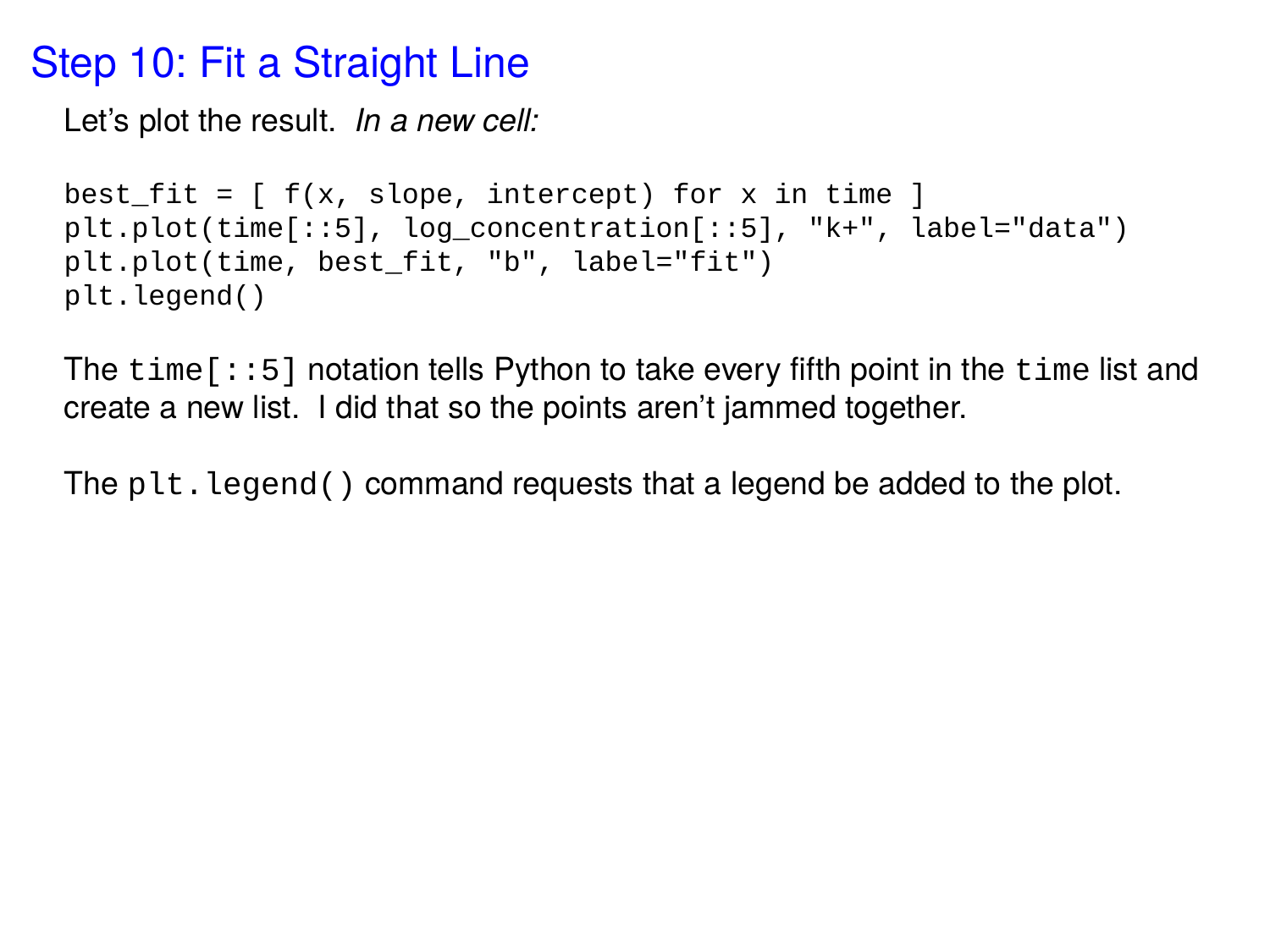

Step 10: Fit a Straight Line
Let’s plot the result.  In a new cell:

best_fit = [ f(x, slope, intercept) for x in time ]
plt.plot(time[::5], log_concentration[::5], "k+", label="data")
plt.plot(time, best_fit, "b", label="fit")
plt.legend()

The time[::5] notation tells Python to take every fifth point in the time list and create a new list.  I did that so the points aren’t jammed together.

The plt.legend() command requests that a legend be added to the plot.